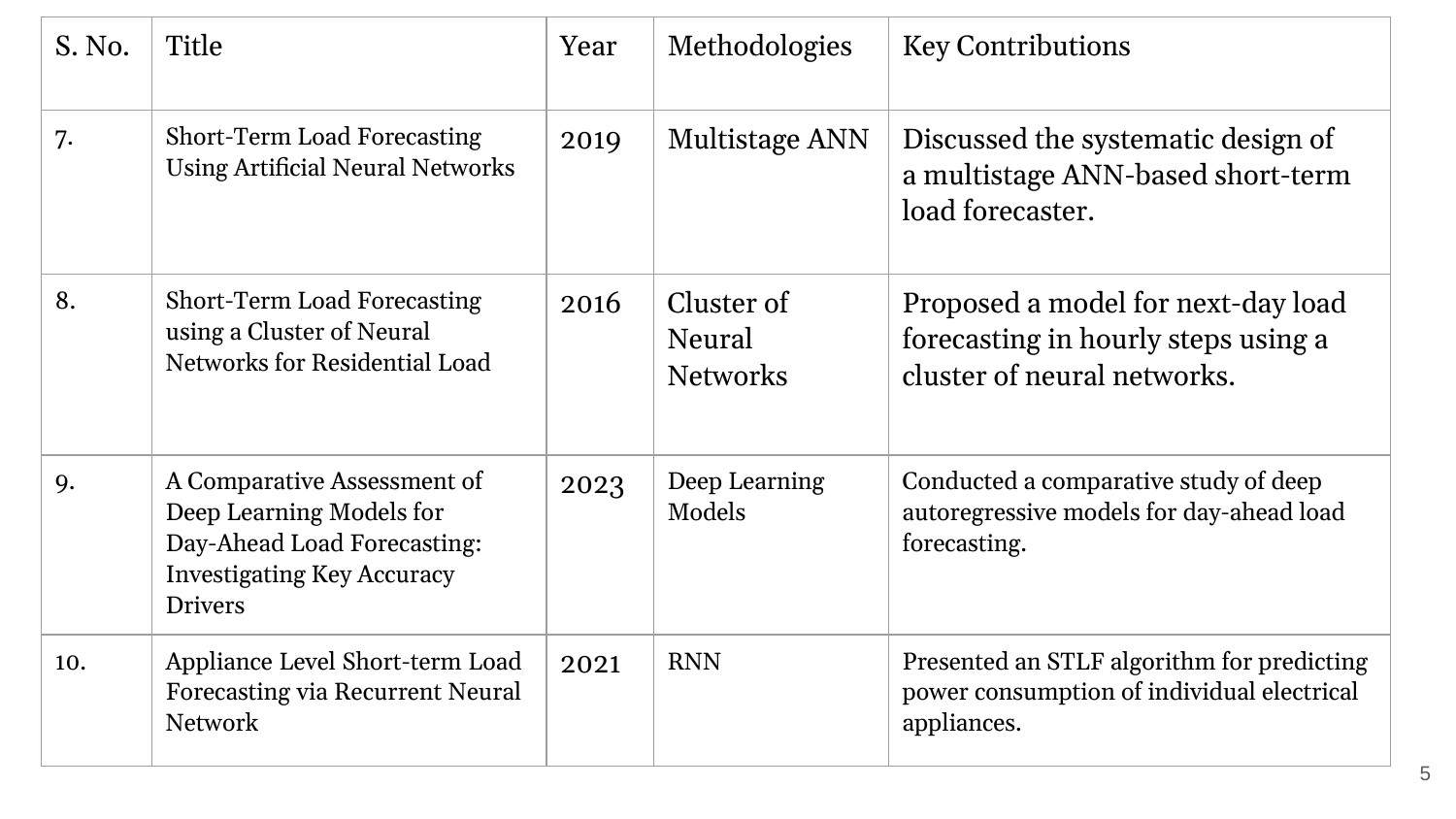

| S. No. | Title | Year | Methodologies | Key Contributions |
| --- | --- | --- | --- | --- |
| 7. | Short-Term Load Forecasting Using Artificial Neural Networks | 2019 | Multistage ANN | Discussed the systematic design of a multistage ANN-based short-term load forecaster. |
| 8. | Short-Term Load Forecasting using a Cluster of Neural Networks for Residential Load | 2016 | Cluster of Neural Networks | Proposed a model for next-day load forecasting in hourly steps using a cluster of neural networks. |
| 9. | A Comparative Assessment of Deep Learning Models for Day-Ahead Load Forecasting: Investigating Key Accuracy Drivers | 2023 | Deep Learning Models | Conducted a comparative study of deep autoregressive models for day-ahead load forecasting. |
| 10. | Appliance Level Short-term Load Forecasting via Recurrent Neural Network | 2021 | RNN | Presented an STLF algorithm for predicting power consumption of individual electrical appliances. |
5